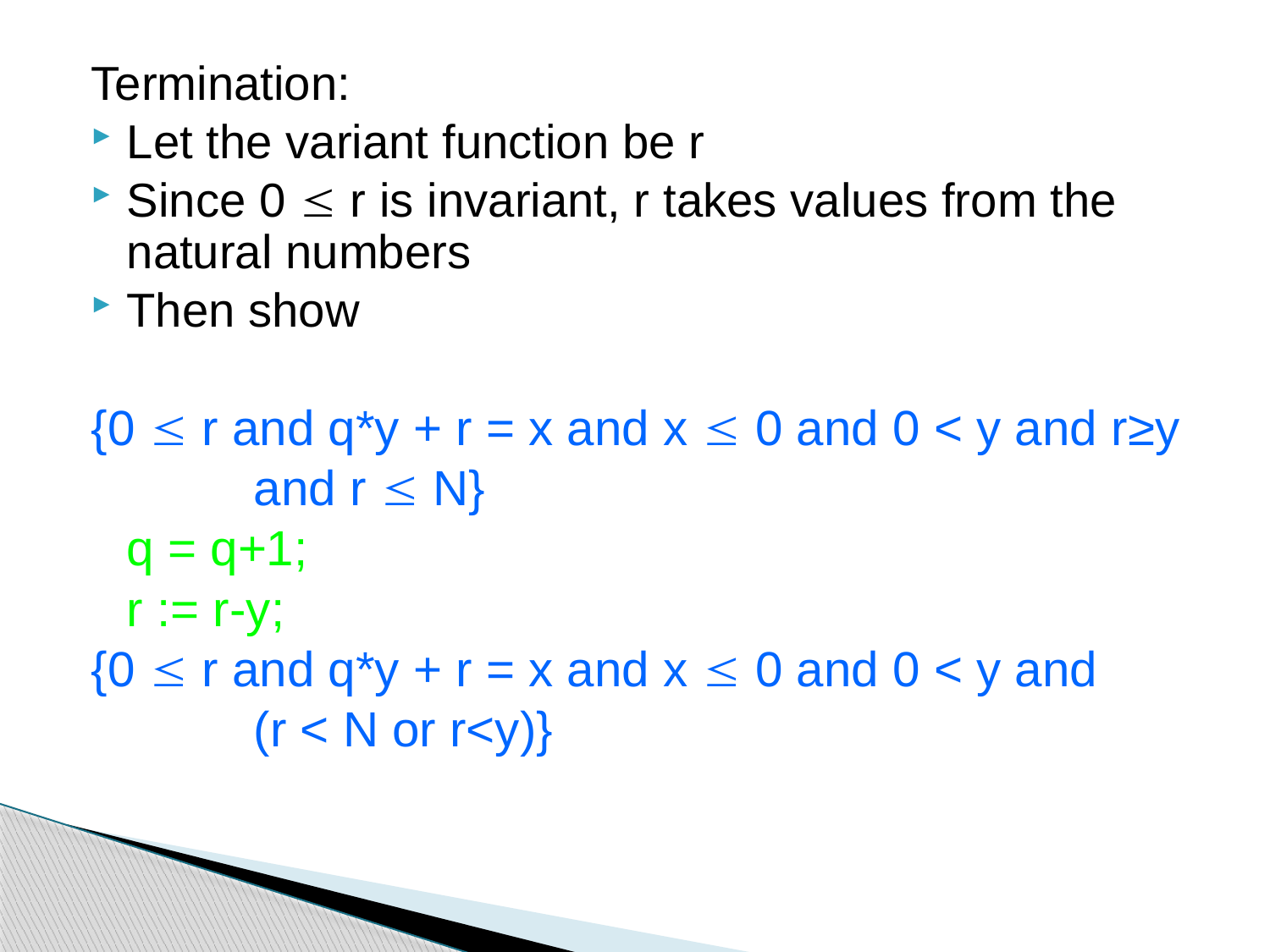

Termination:
Let the variant function be r
Since 0 ≤ r is invariant, r takes values from the natural numbers
Then show

{0 ≤ r and q*y + r = x and x ≤ 0 and 0 < y and r≥y
		and r ≤ N}
	q = q+1;
	r := r-y;
{0 ≤ r and q*y + r = x and x ≤ 0 and 0 < y and
		(r < N or r<y)}